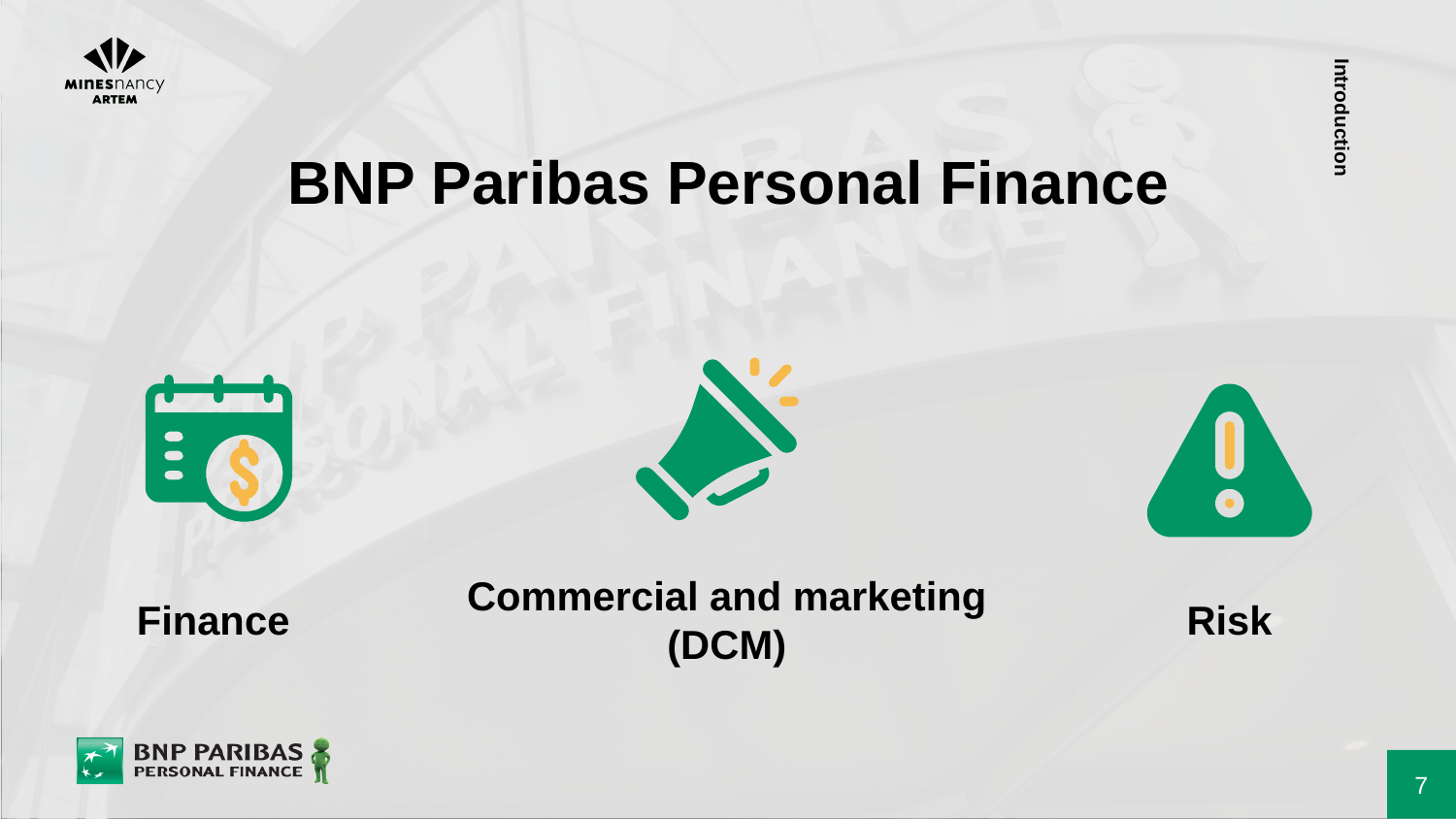

BNP Paribas Personal Finance
Introduction

Finance
Commercial and marketing
(DCM)
Risk
7